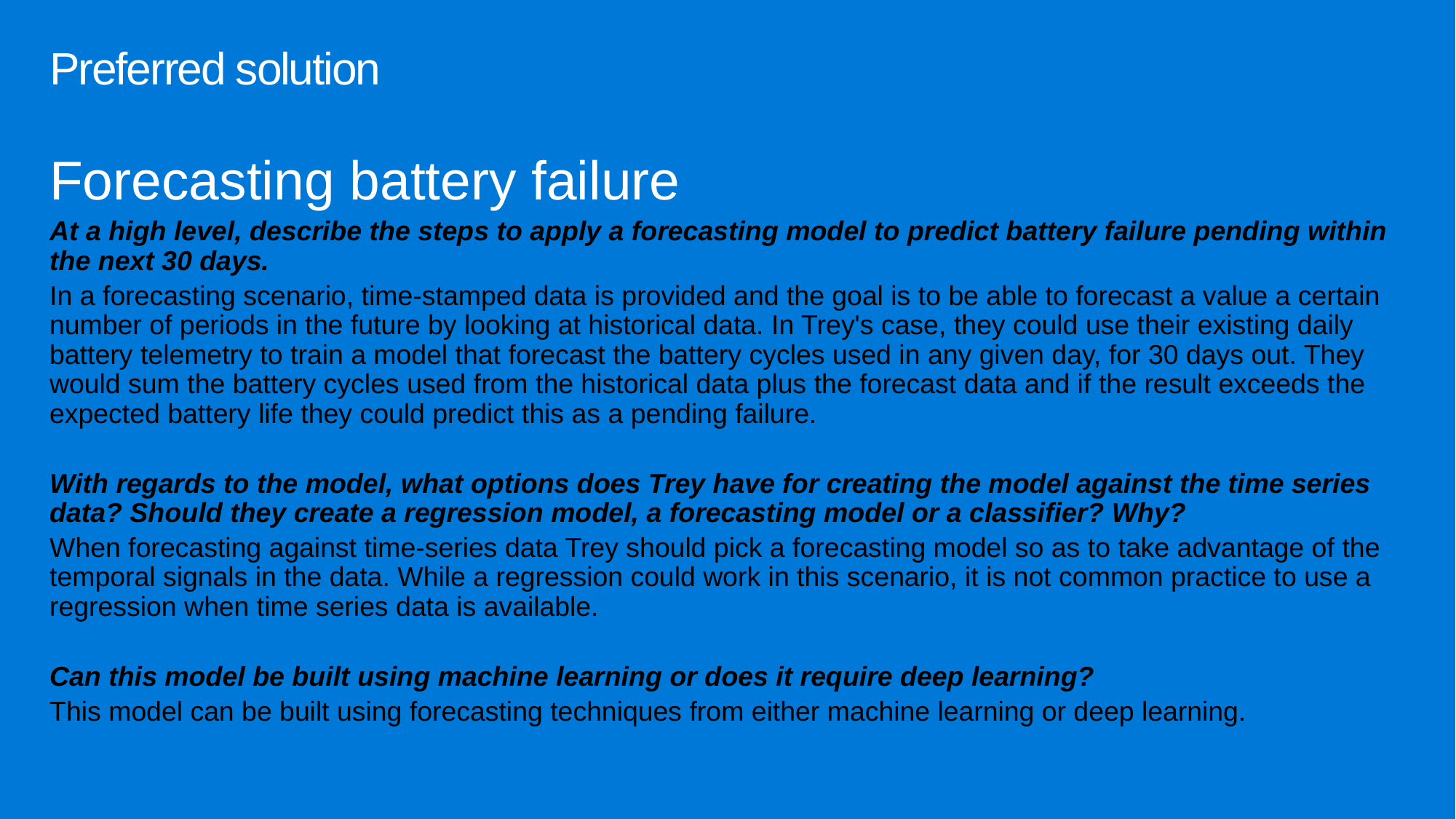

# Preferred solution
Forecasting battery failure
At a high level, describe the steps to apply a forecasting model to predict battery failure pending within the next 30 days.
In a forecasting scenario, time-stamped data is provided and the goal is to be able to forecast a value a certain number of periods in the future by looking at historical data. In Trey's case, they could use their existing daily battery telemetry to train a model that forecast the battery cycles used in any given day, for 30 days out. They would sum the battery cycles used from the historical data plus the forecast data and if the result exceeds the expected battery life they could predict this as a pending failure.

With regards to the model, what options does Trey have for creating the model against the time series data? Should they create a regression model, a forecasting model or a classifier? Why?
When forecasting against time-series data Trey should pick a forecasting model so as to take advantage of the temporal signals in the data. While a regression could work in this scenario, it is not common practice to use a regression when time series data is available.

Can this model be built using machine learning or does it require deep learning?
This model can be built using forecasting techniques from either machine learning or deep learning.